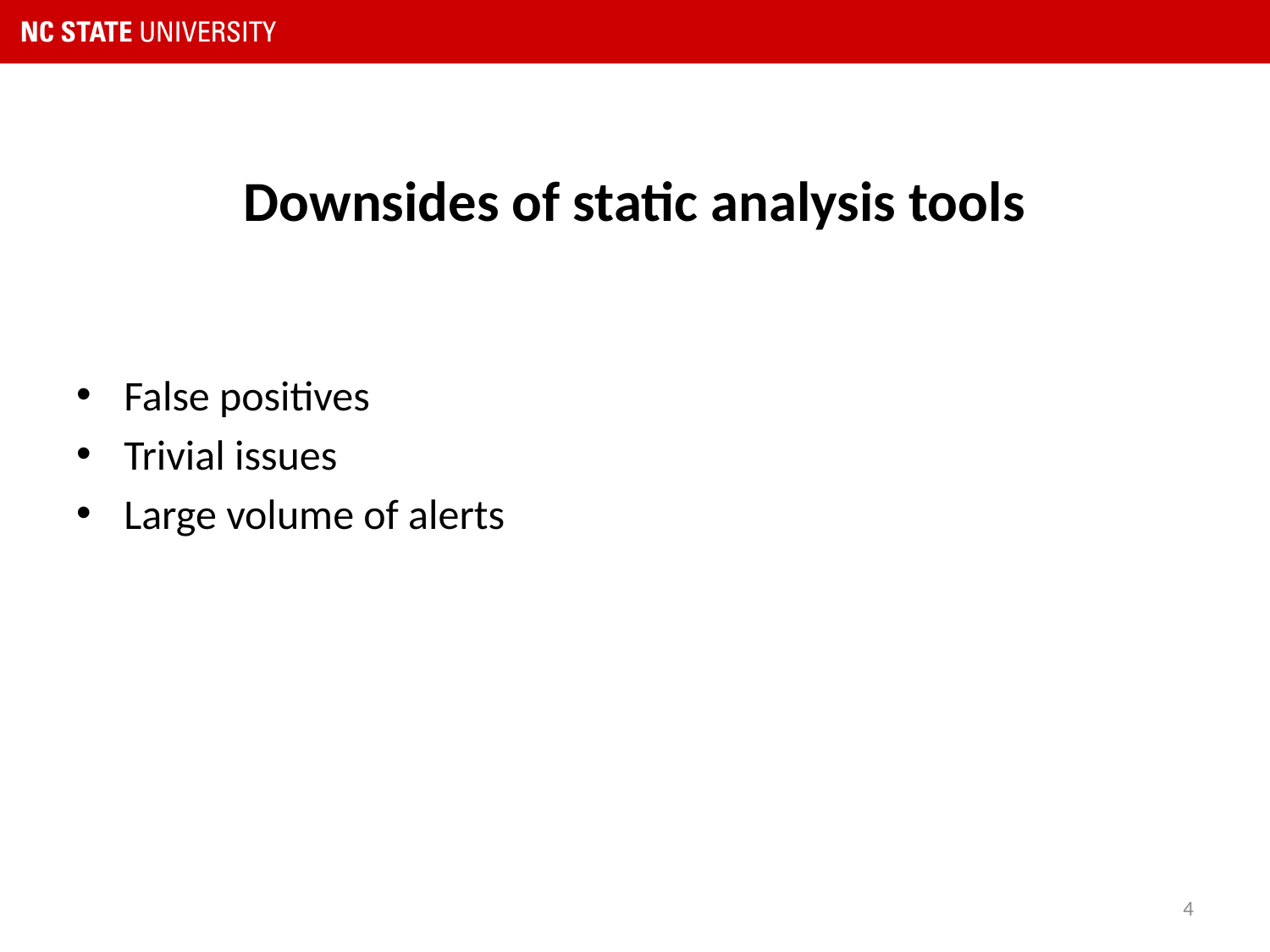

# Downsides of static analysis tools
False positives
Trivial issues
Large volume of alerts
4